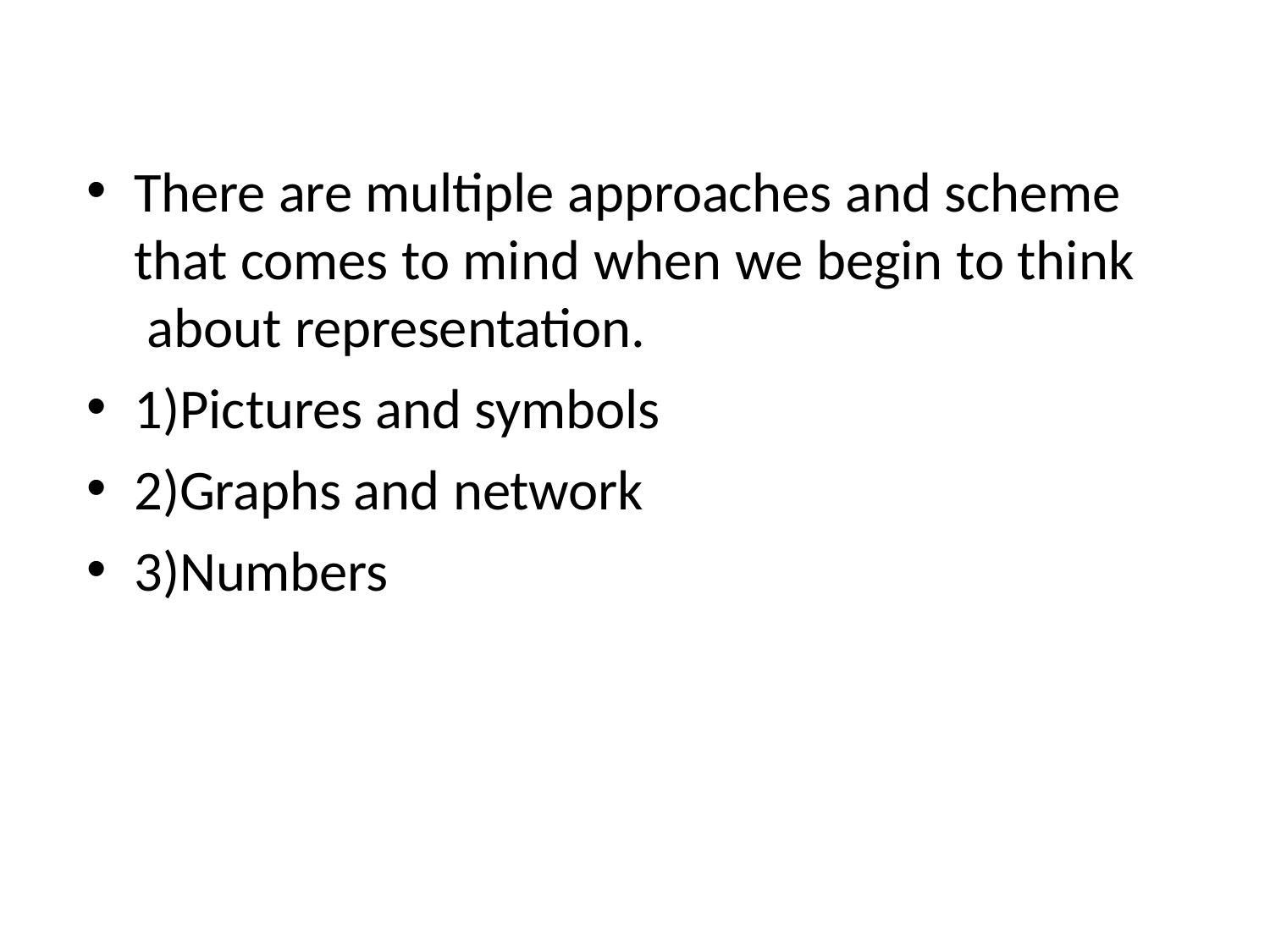

There are multiple approaches and scheme  that comes to mind when we begin to think  about representation.
1)Pictures and symbols
2)Graphs and network
3)Numbers